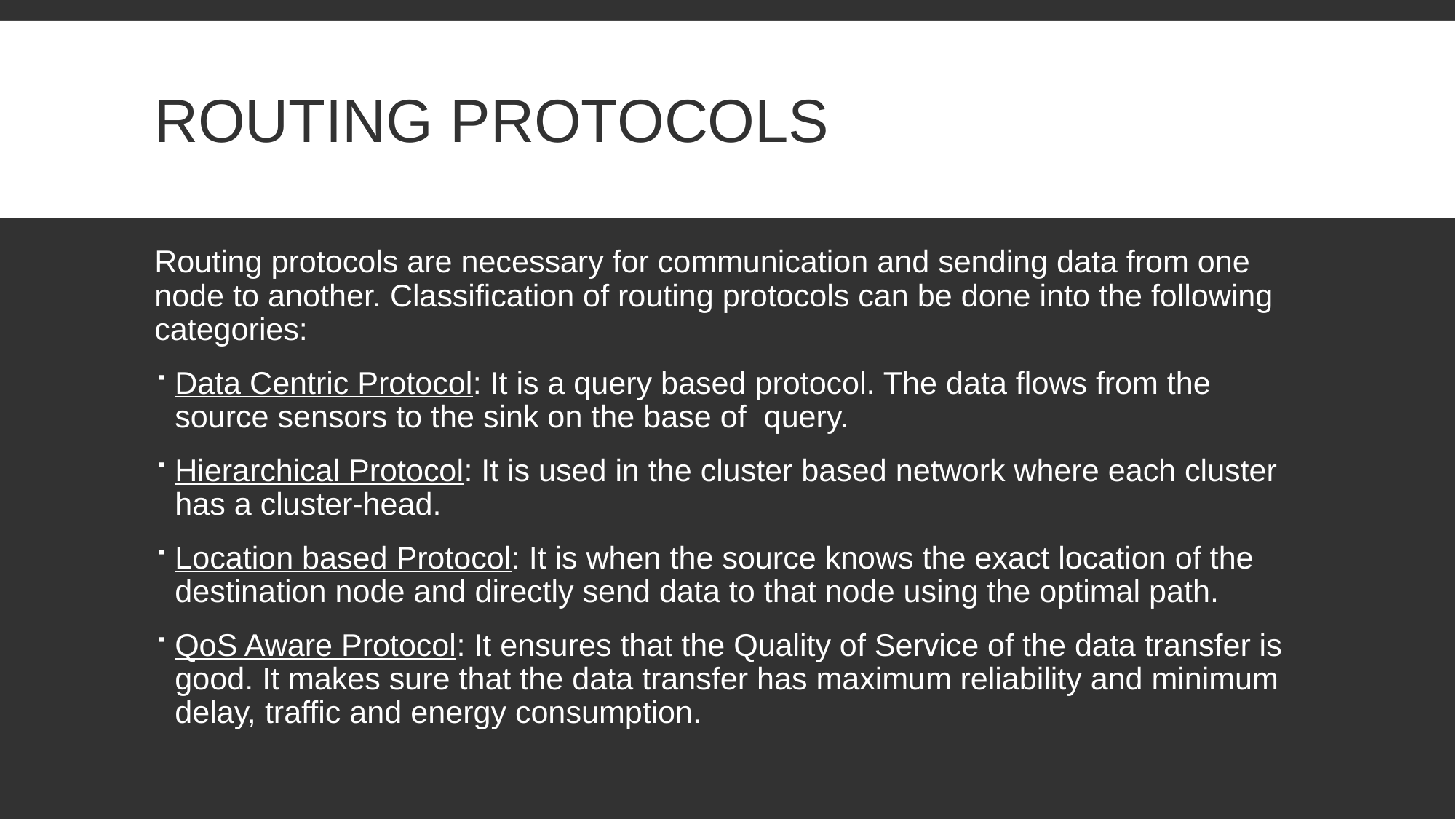

# Routing Protocols
Routing protocols are necessary for communication and sending data from one node to another. Classification of routing protocols can be done into the following categories:
Data Centric Protocol: It is a query based protocol. The data flows from the source sensors to the sink on the base of  query.
Hierarchical Protocol: It is used in the cluster based network where each cluster has a cluster-head.
Location based Protocol: It is when the source knows the exact location of the destination node and directly send data to that node using the optimal path.
QoS Aware Protocol: It ensures that the Quality of Service of the data transfer is good. It makes sure that the data transfer has maximum reliability and minimum delay, traffic and energy consumption.